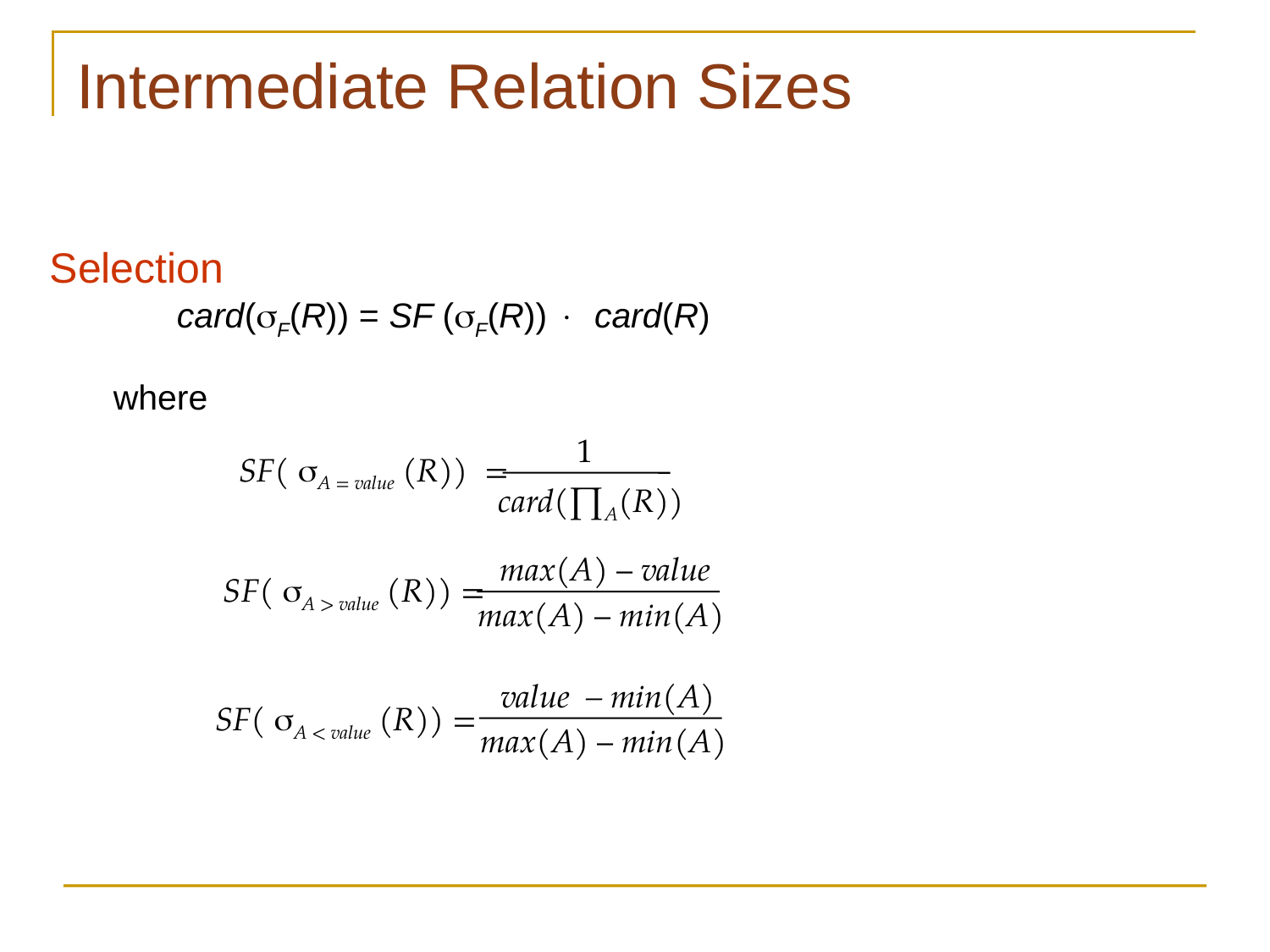

# Intermediate Relation Sizes
Selection
card(σF(R)) = SF (σF(R)) ⋅ card(R)

where

1
SF( σA = value (R))  =

card(∏A(R))
max(A) – value
max(A) – min(A)

SF( σA > value (R)) =
value  – min(A)
max(A) – min(A)

SF( σA < value (R)) =